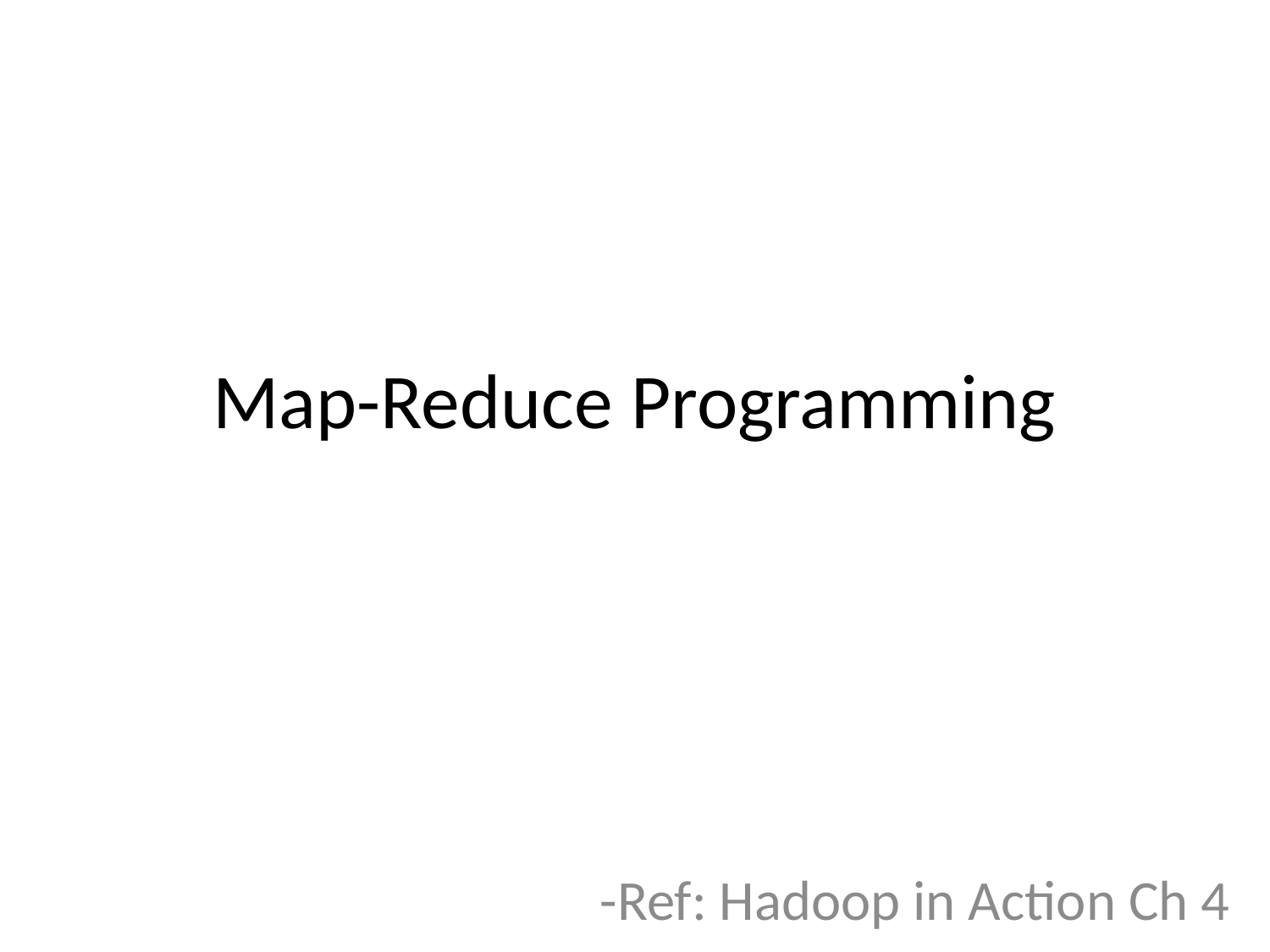

# Map-Reduce Programming
-Ref: Hadoop in Action Ch 4